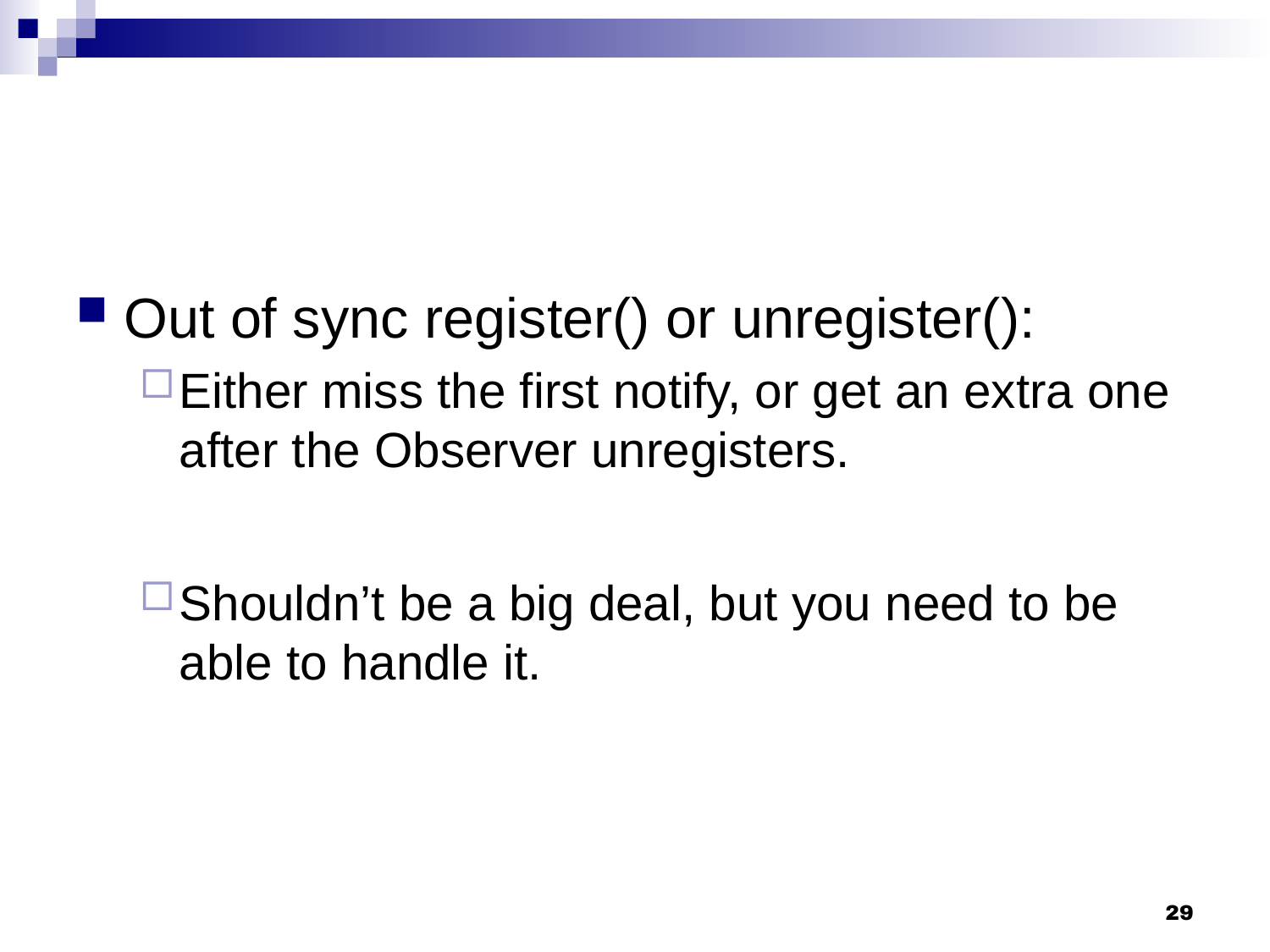

#
Out of sync register() or unregister():
Either miss the first notify, or get an extra one after the Observer unregisters.

Shouldn’t be a big deal, but you need to be able to handle it.
29